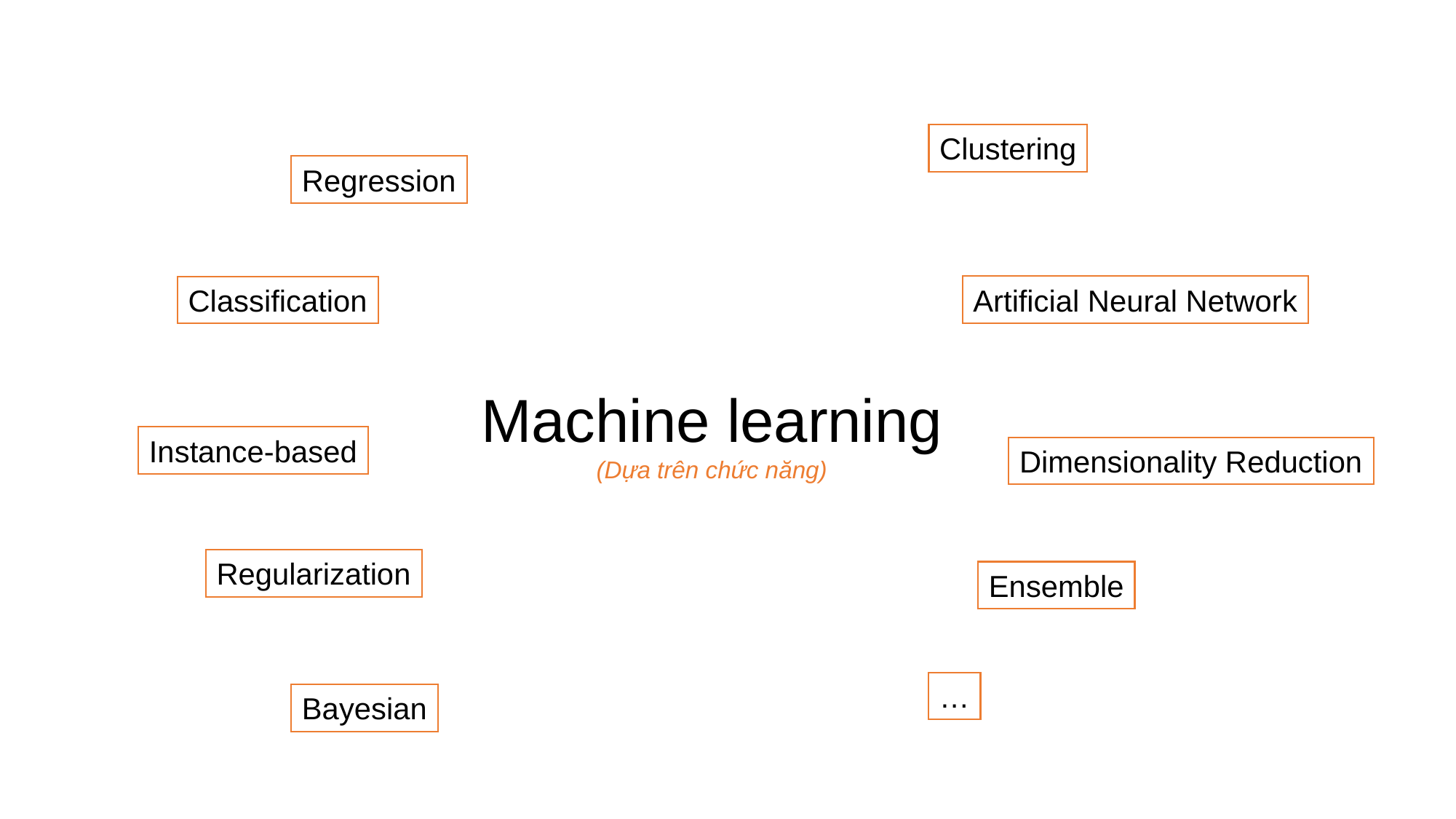

Clustering
Regression
Artificial Neural Network
Classification
Machine learning
(Dựa trên chức năng)
Instance-based
Dimensionality Reduction
Regularization
Ensemble
…
Bayesian